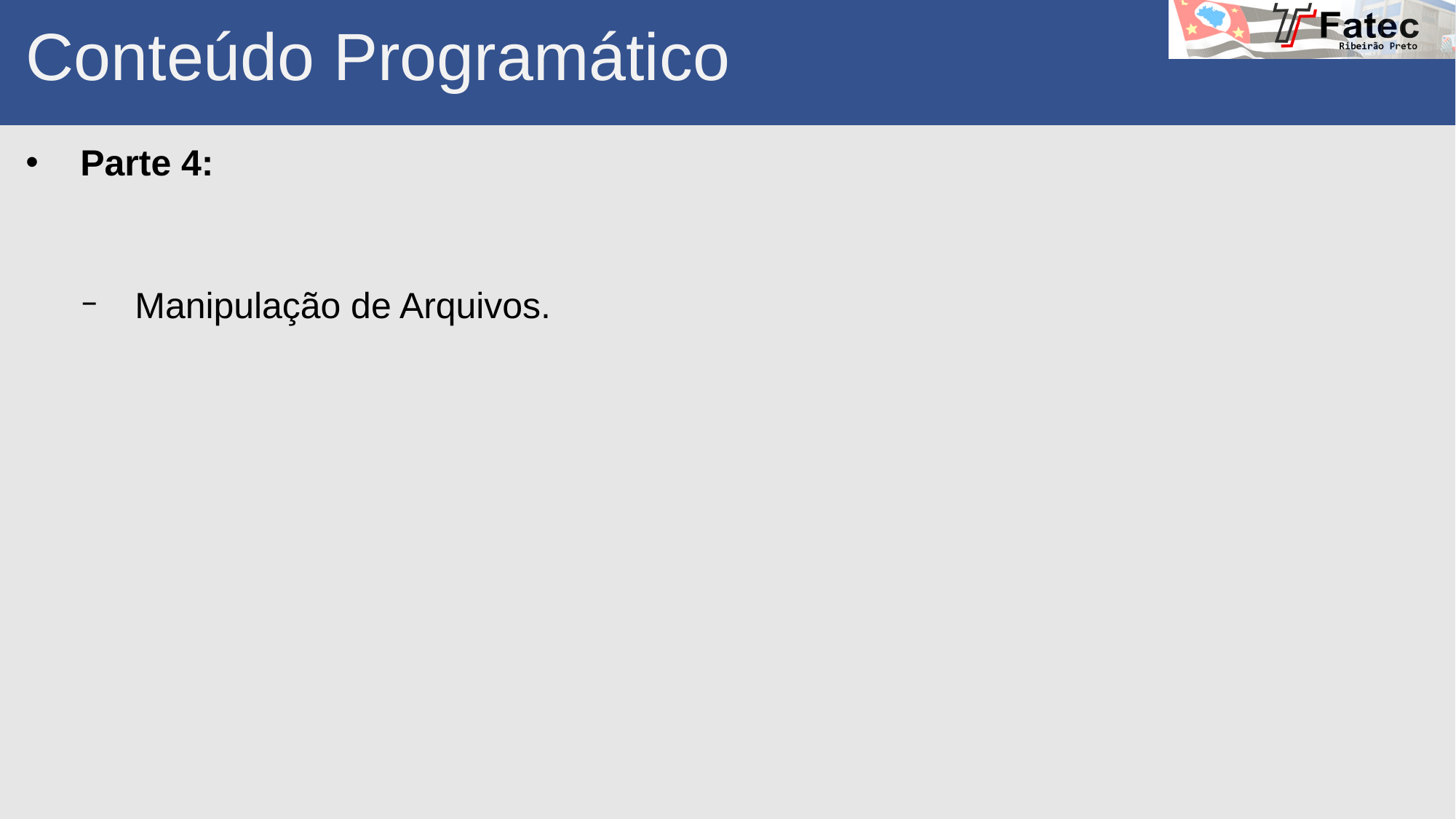

# Conteúdo Programático
Parte 4:

Manipulação de Arquivos.